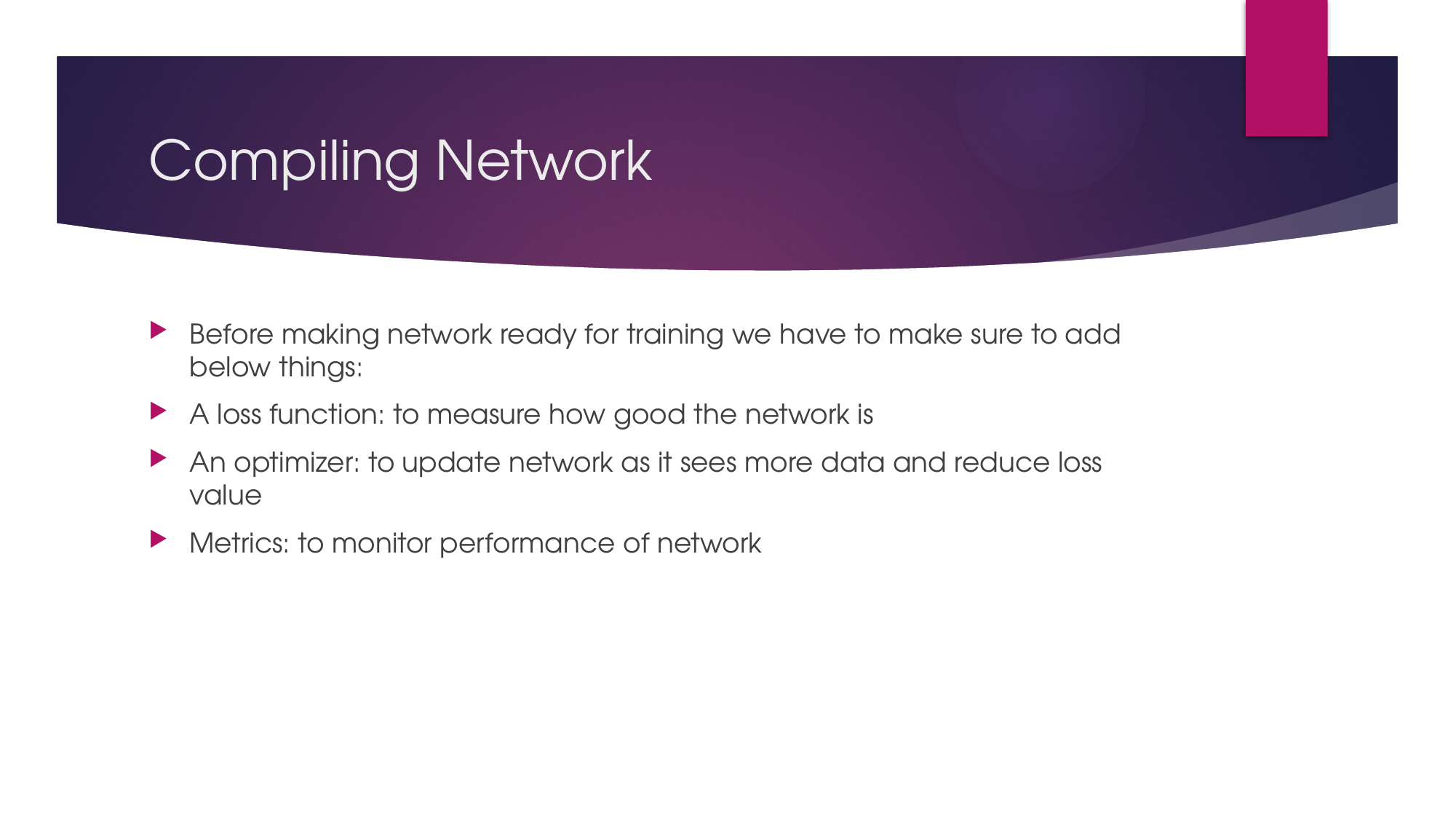

# Compiling Network
Before making network ready for training we have to make sure to add below things:
A loss function: to measure how good the network is
An optimizer: to update network as it sees more data and reduce loss value
Metrics: to monitor performance of network